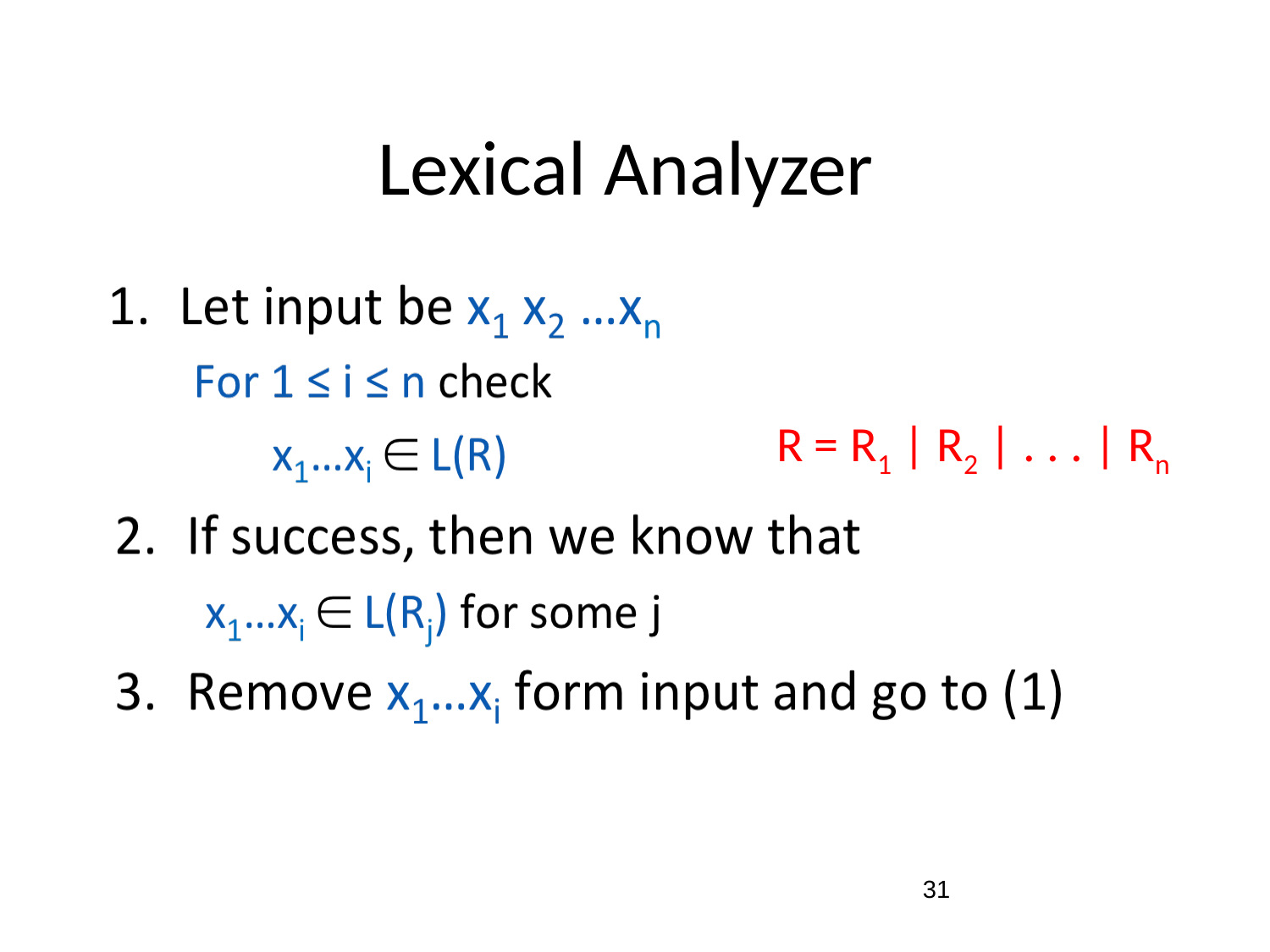

# Lexical Analyzer

R = R1 | R2 | . . . | Rn
31